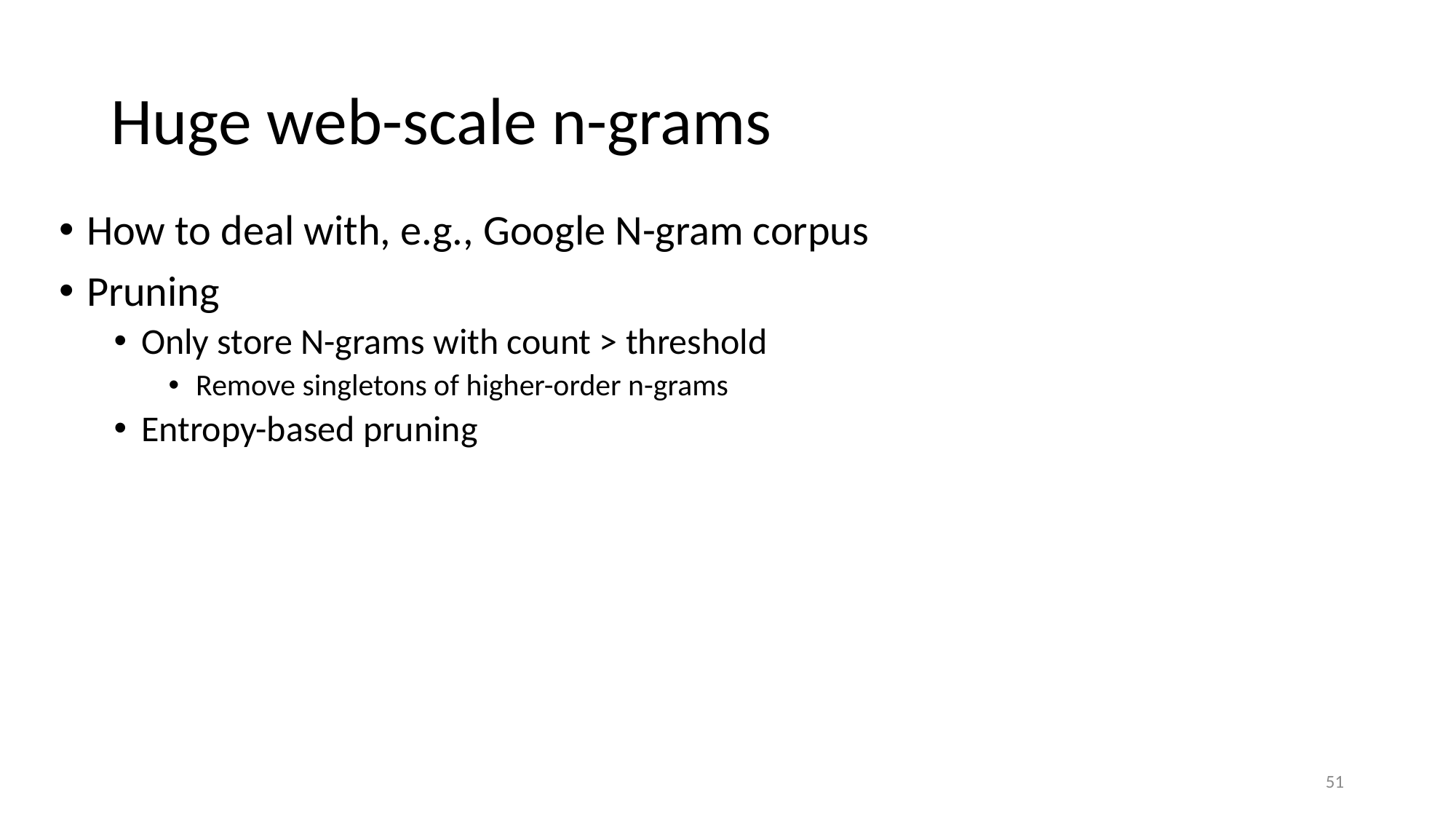

# Huge web-scale n-grams
How to deal with, e.g., Google N-gram corpus
Pruning
Only store N-grams with count > threshold
Remove singletons of higher-order n-grams
Entropy-based pruning

51